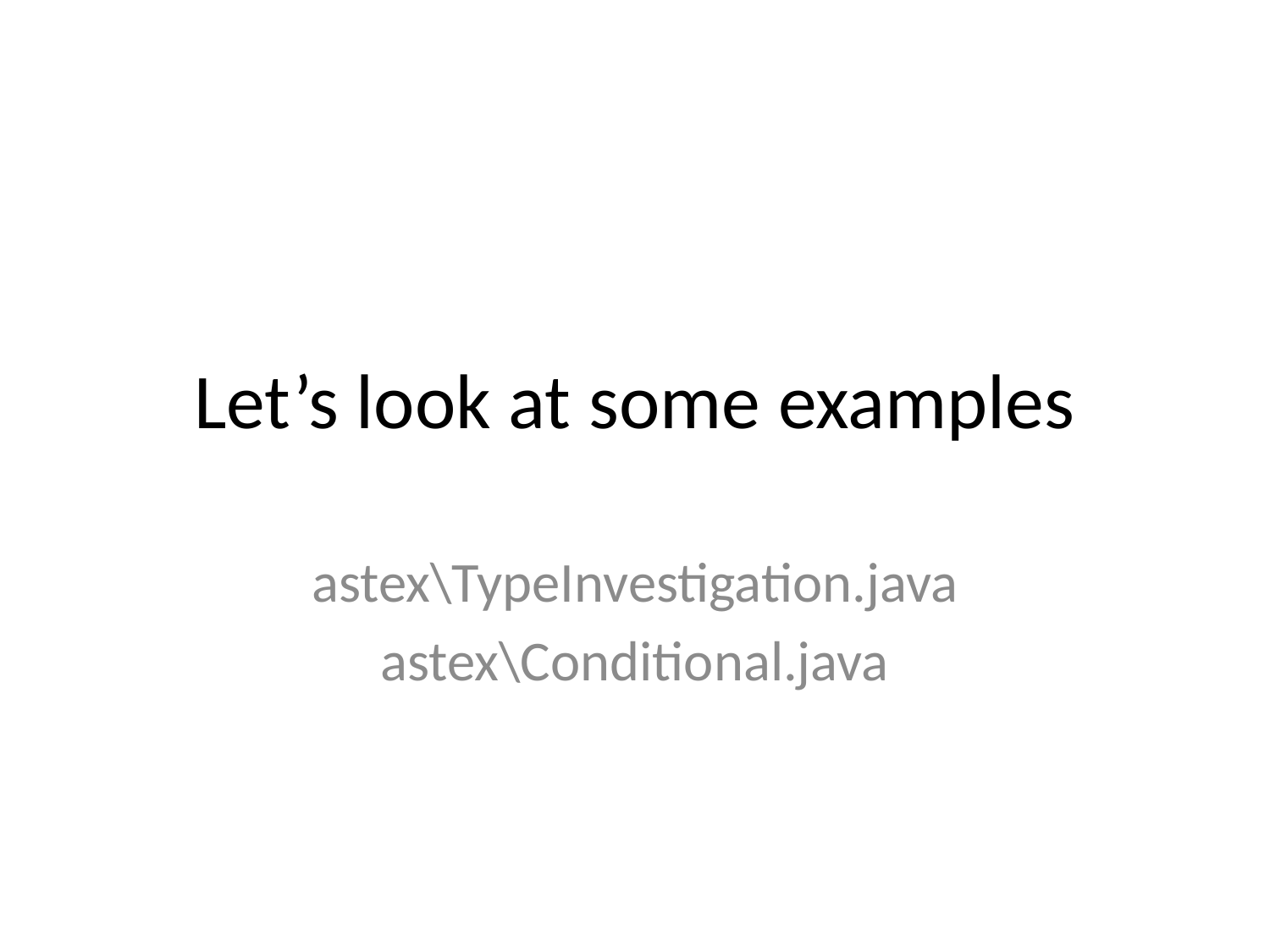

# Let’s look at some examples
astex\TypeInvestigation.java
astex\Conditional.java